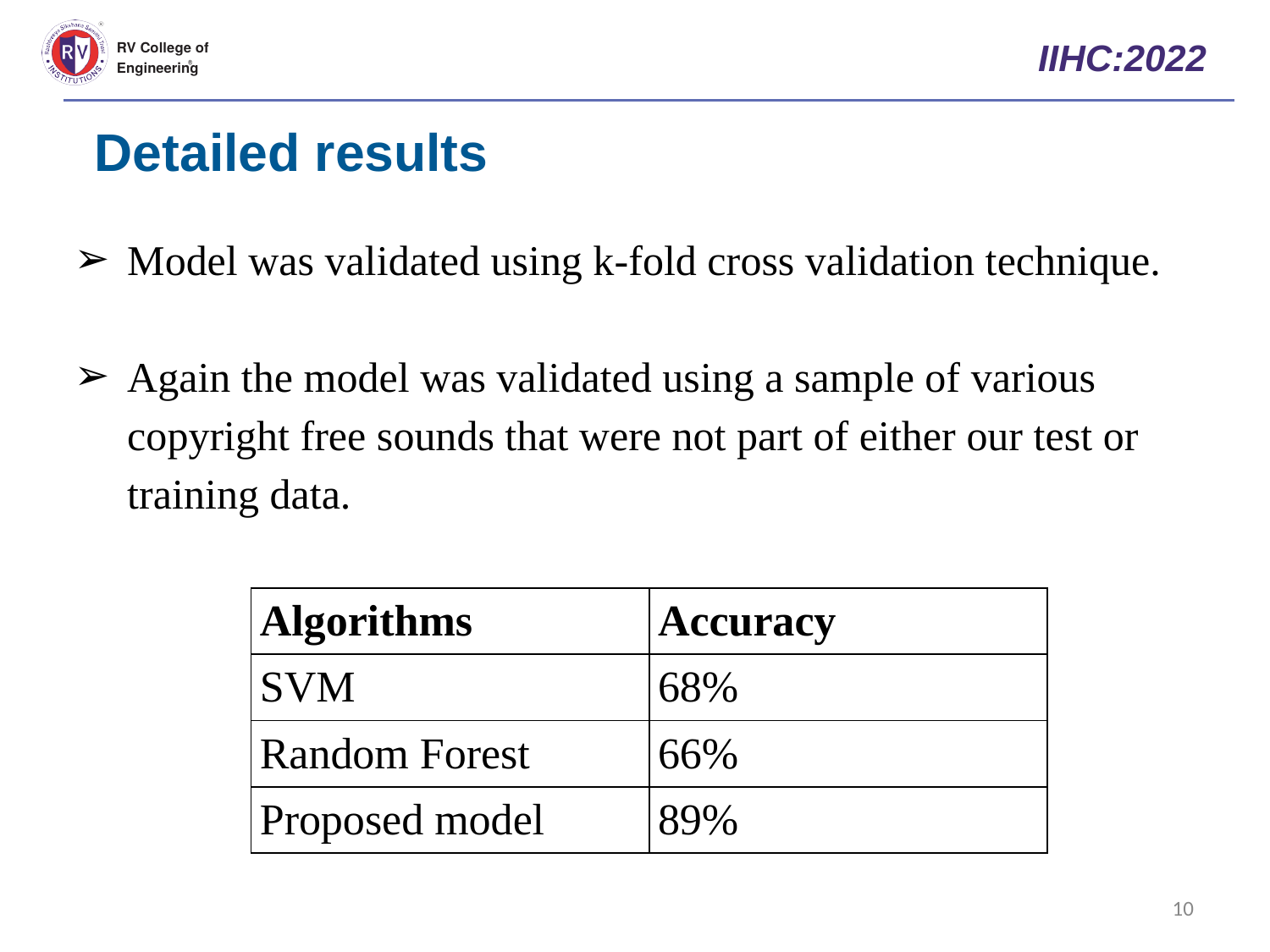

# IIHC:2022
RV College of
Engineering

Detailed results
Model was validated using k-fold cross validation technique.

Again the model was validated using a sample of various copyright free sounds that were not part of either our test or training data.

| Algorithms | Accuracy |
| --- | --- |
| SVM | 68% |
| Random Forest | 66% |
| Proposed model | 89% |
10